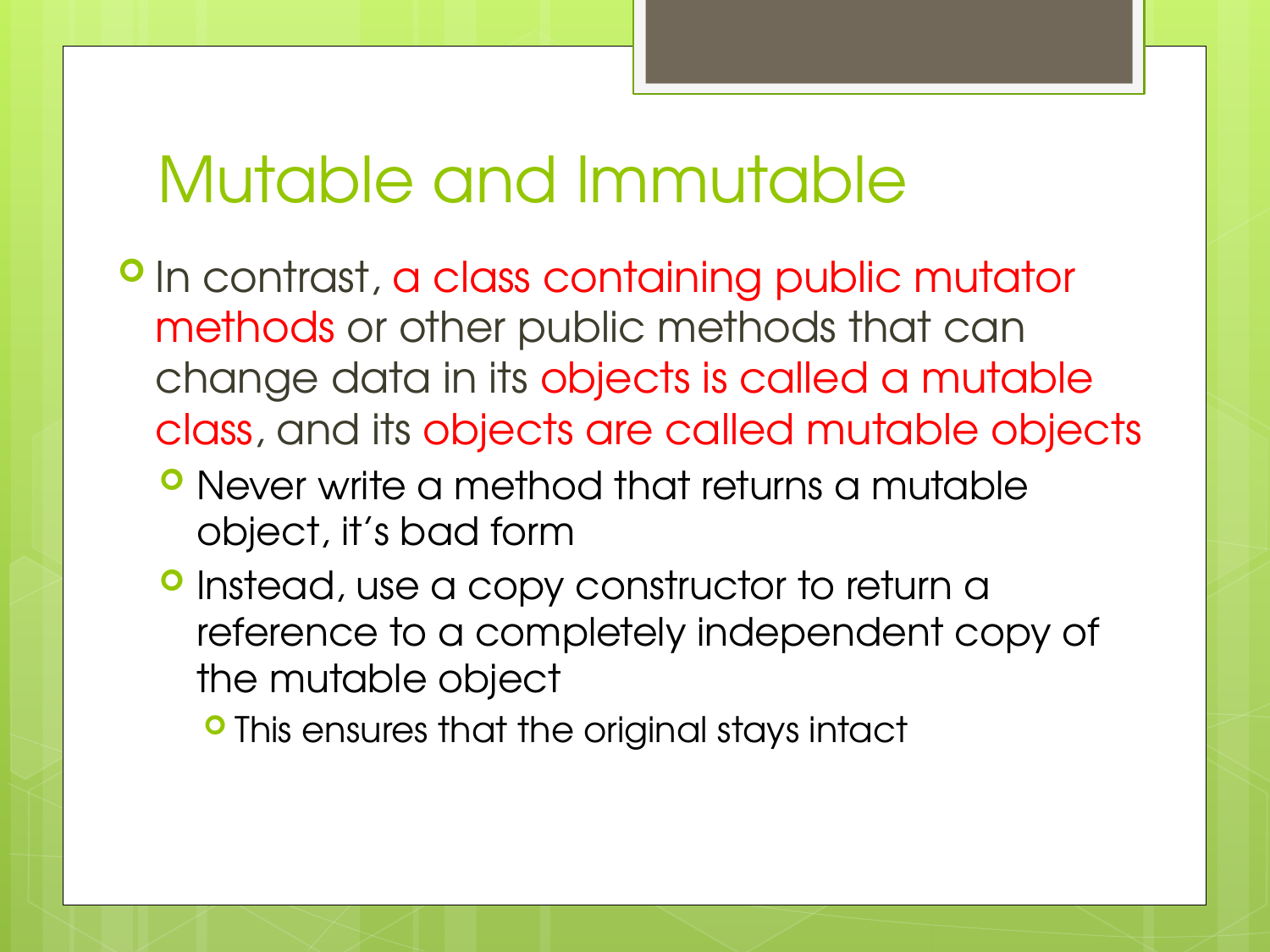

# Mutable and Immutable
In contrast, a class containing public mutator methods or other public methods that can change data in its objects is called a mutable class, and its objects are called mutable objects
Never write a method that returns a mutable object, it’s bad form
Instead, use a copy constructor to return a reference to a completely independent copy of the mutable object
This ensures that the original stays intact